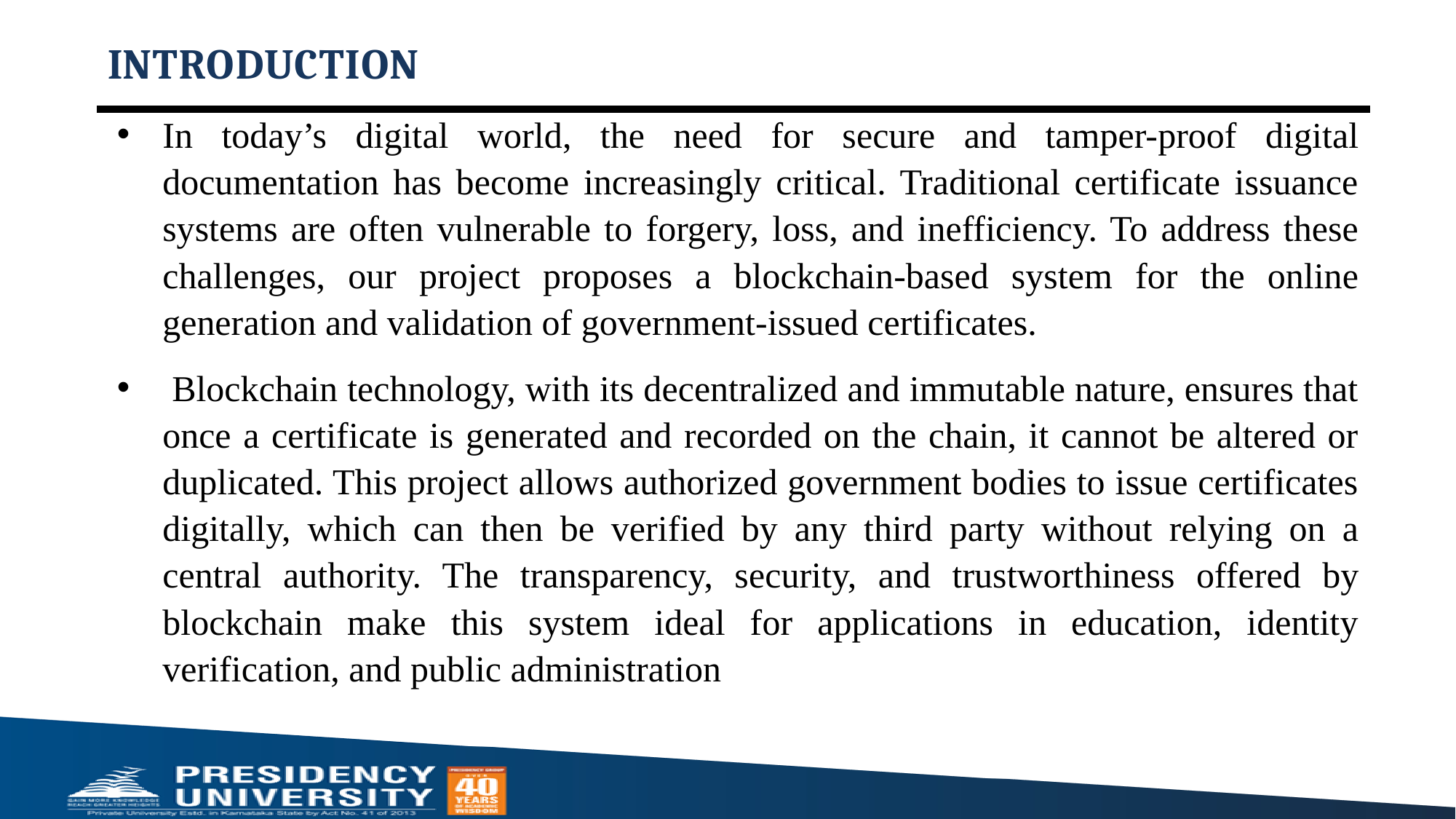

# INTRODUCTION
In today’s digital world, the need for secure and tamper-proof digital documentation has become increasingly critical. Traditional certificate issuance systems are often vulnerable to forgery, loss, and inefficiency. To address these challenges, our project proposes a blockchain-based system for the online generation and validation of government-issued certificates.
 Blockchain technology, with its decentralized and immutable nature, ensures that once a certificate is generated and recorded on the chain, it cannot be altered or duplicated. This project allows authorized government bodies to issue certificates digitally, which can then be verified by any third party without relying on a central authority. The transparency, security, and trustworthiness offered by blockchain make this system ideal for applications in education, identity verification, and public administration